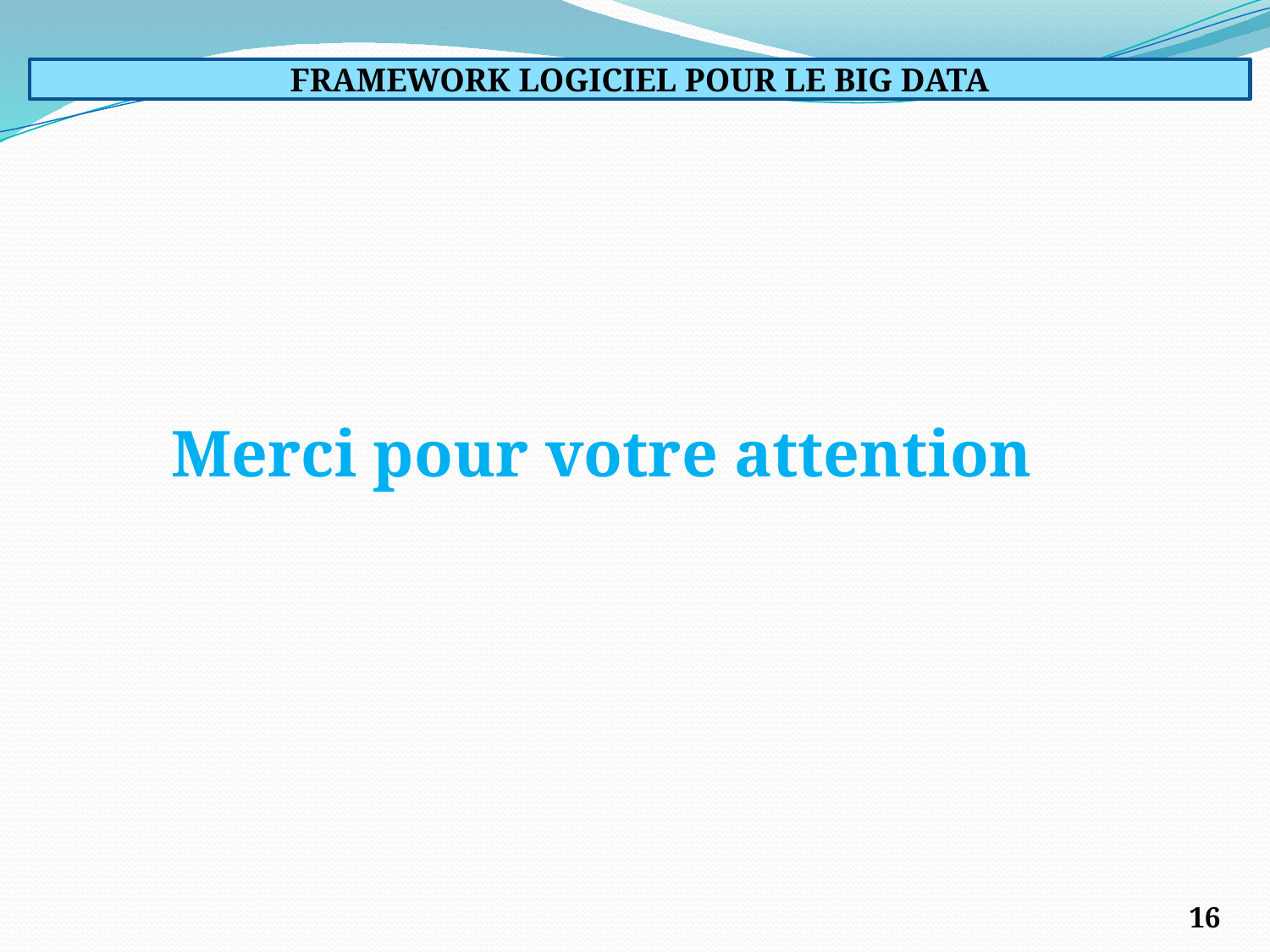

FRAMEWORK LOGICIEL POUR LE BIG DATA
Merci pour votre attention
16